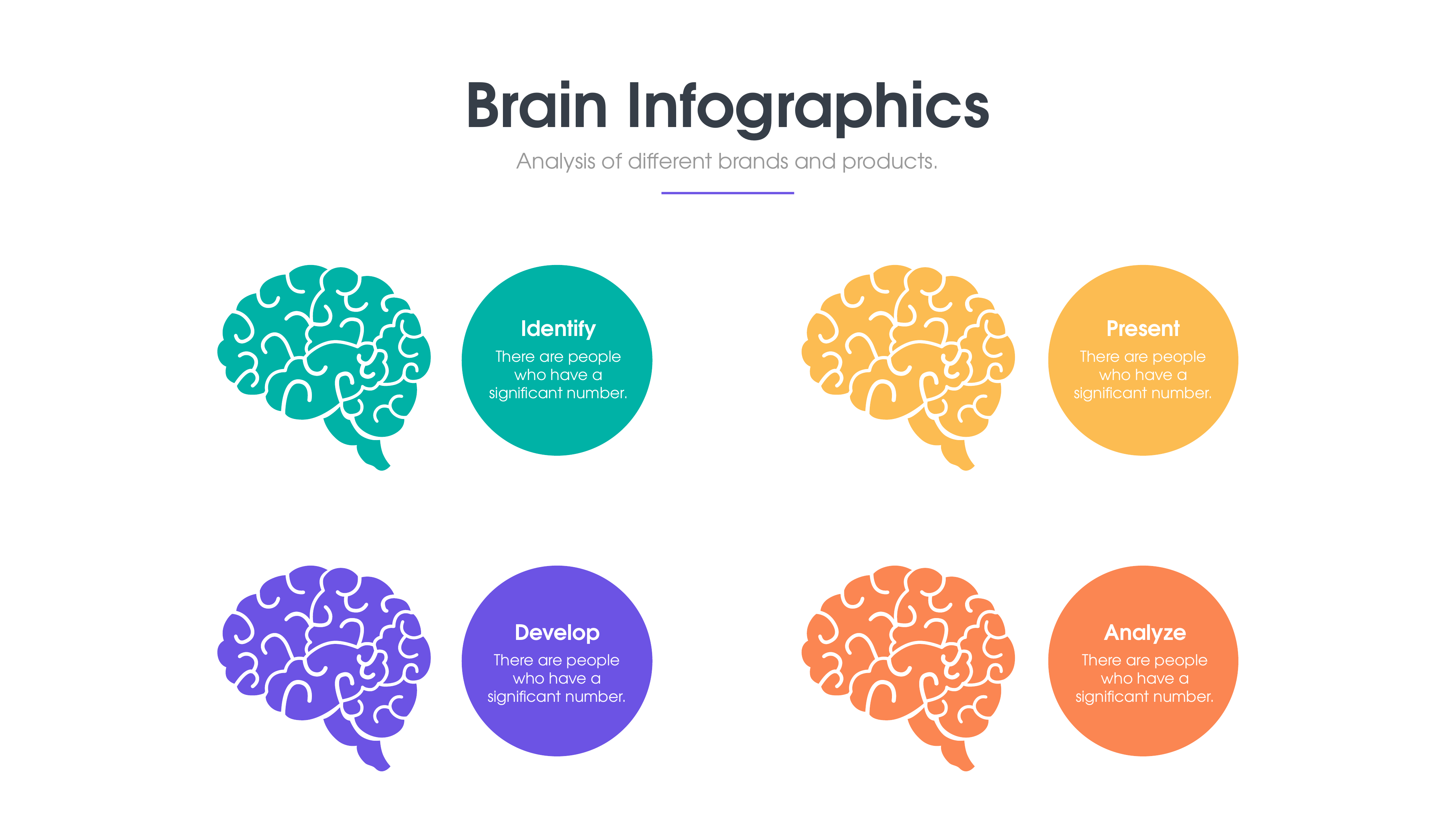

Brain Infographics
Analysis of different brands and products.

Identify
There are people
 who have a
significant number.
Present
There are people
 who have a
significant number.

Develop
There are people
 who have a
significant number.
Analyze
There are people
 who have a
significant number.